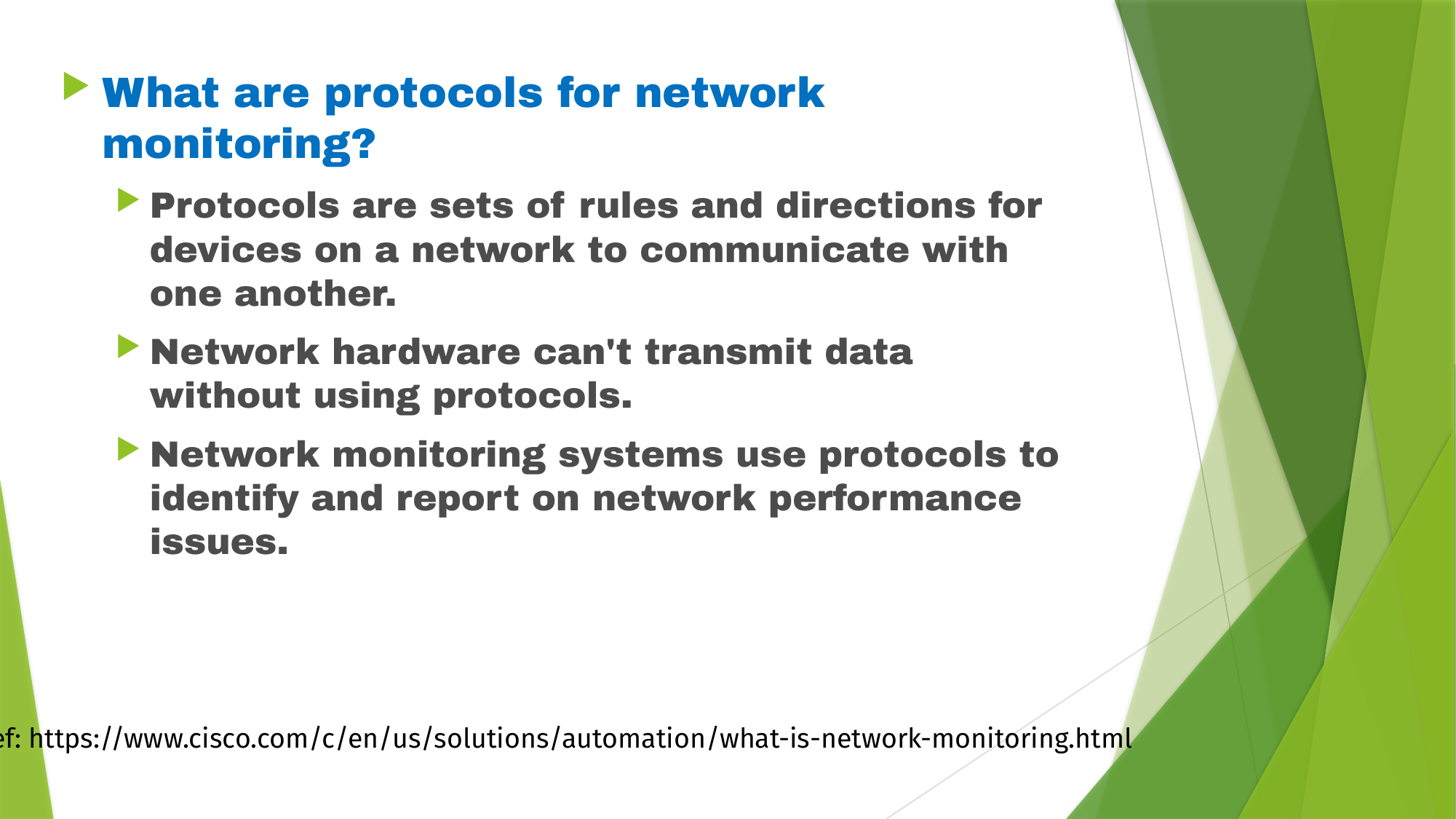

What are protocols for network monitoring?
Protocols are sets of rules and directions for devices on a network to communicate with one another.
Network hardware can't transmit data without using protocols.
Network monitoring systems use protocols to identify and report on network performance issues.

Ref: https://www.cisco.com/c/en/us/solutions/automation/what-is-network-monitoring.html